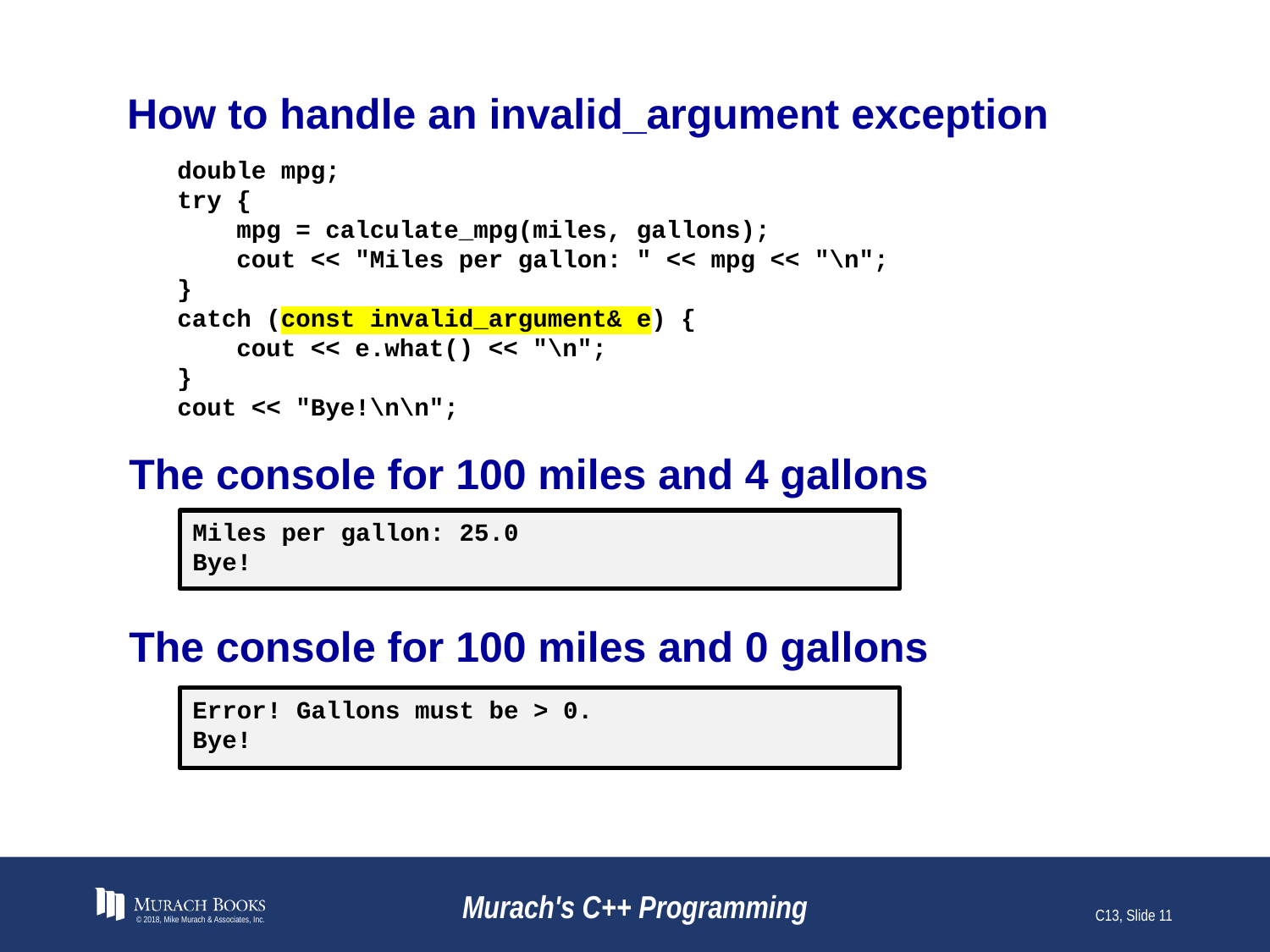

# How to handle an invalid_argument exception
double mpg;
try {
    mpg = calculate_mpg(miles, gallons);
    cout << "Miles per gallon: " << mpg << "\n";
}
catch (const invalid_argument& e) {
    cout << e.what() << "\n";
}
cout << "Bye!\n\n";
The console for 100 miles and 4 gallons

Miles per gallon: 25.0
Bye!
The console for 100 miles and 0 gallons
Error! Gallons must be > 0.
Bye!
© 2018, Mike Murach & Associates, Inc.
Murach's C++ Programming

C13, Slide 11